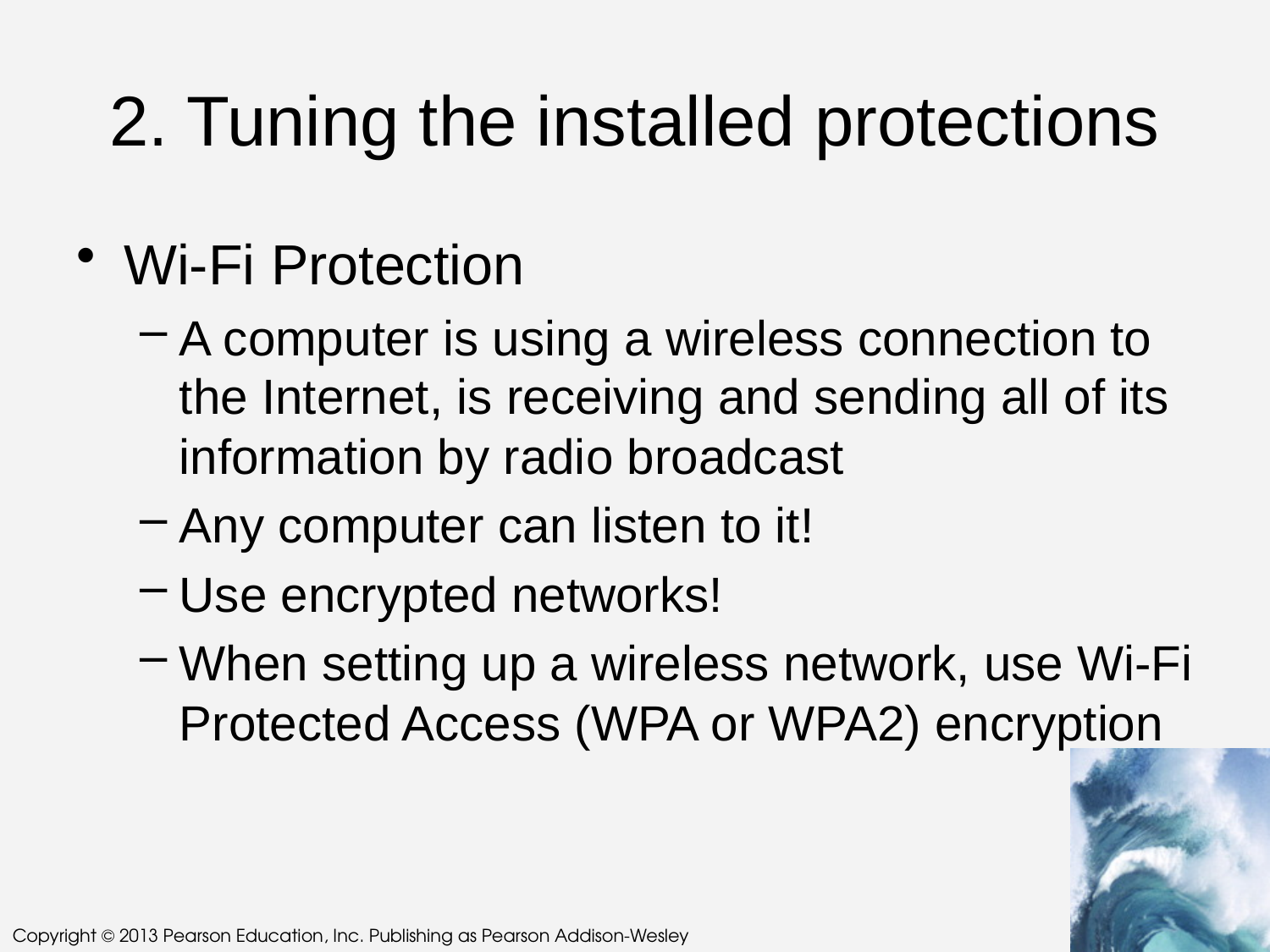

# 2. Tuning the installed protections
Wi-Fi Protection
A computer is using a wireless connection to the Internet, is receiving and sending all of its information by radio broadcast
Any computer can listen to it!
Use encrypted networks!
When setting up a wireless network, use Wi-Fi Protected Access (WPA or WPA2) encryption